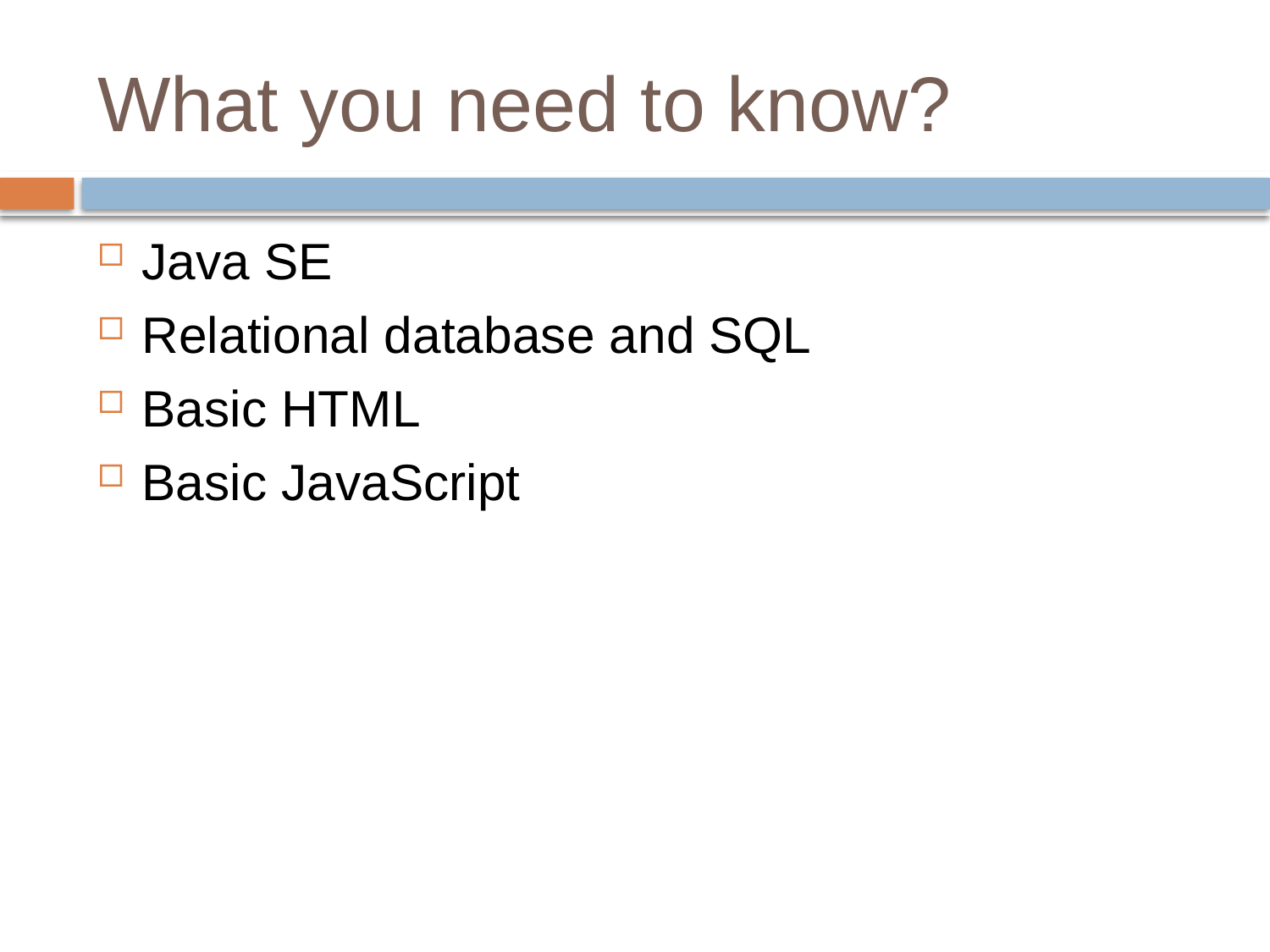

# What you need to know?
Java SE
Relational database and SQL
Basic HTML
Basic JavaScript